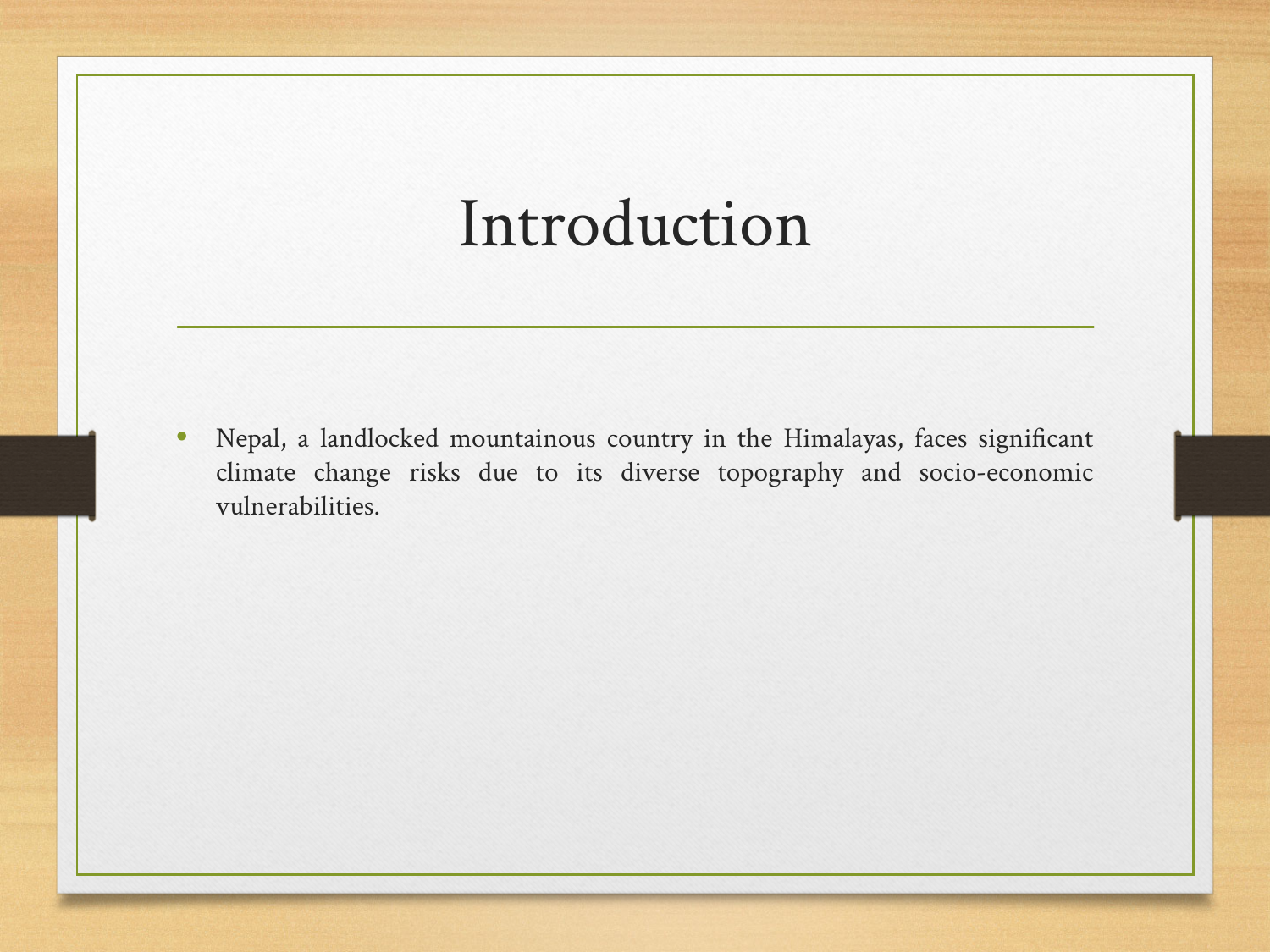

# Introduction

Nepal, a landlocked mountainous country in the Himalayas, faces significant climate change risks due to its diverse topography and socio-economic vulnerabilities.